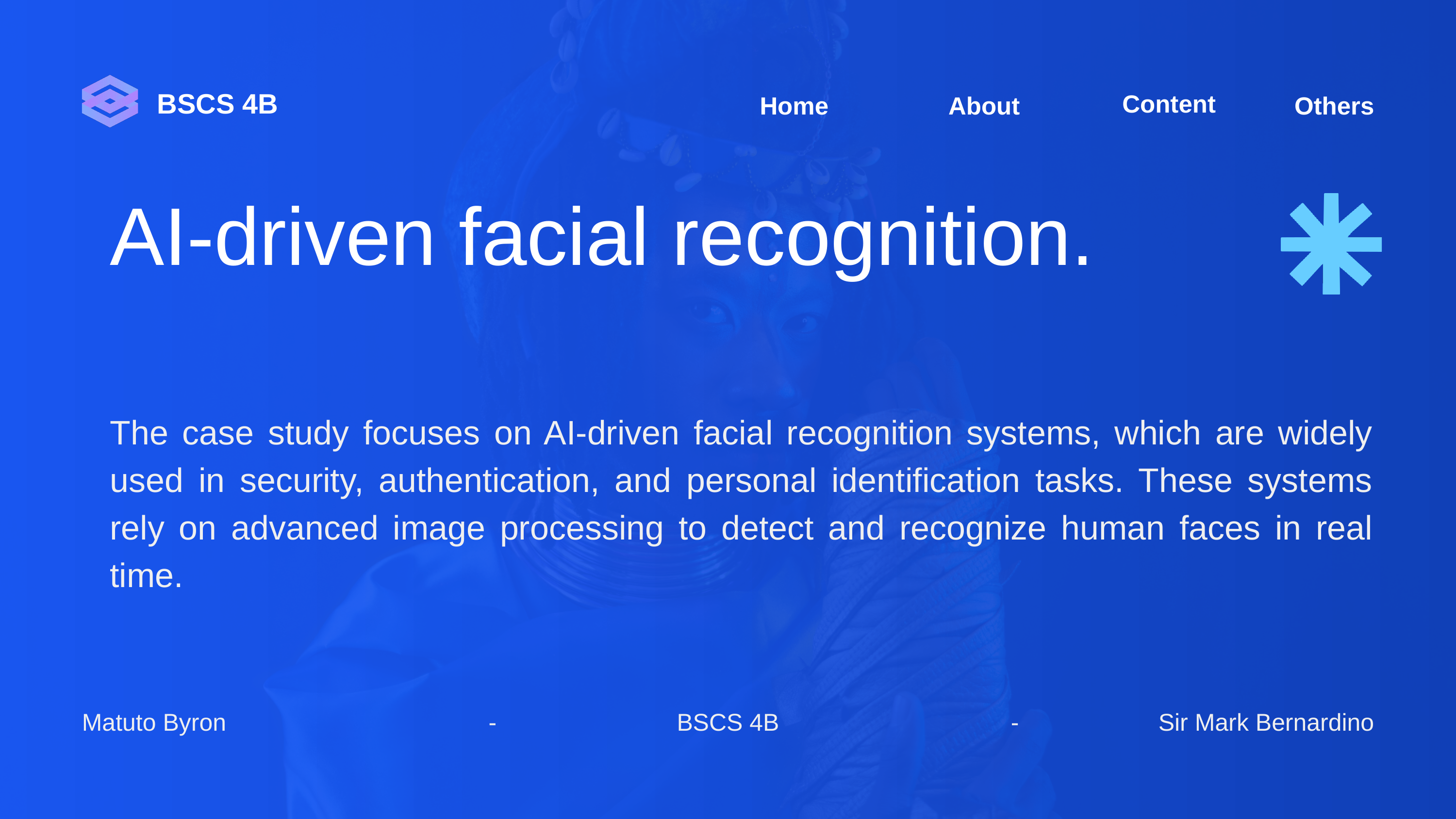

Content
Home
Others
About
BSCS 4B

AI-driven facial recognition.
The case study focuses on AI-driven facial recognition systems, which are widely used in security, authentication, and personal identification tasks. These systems rely on advanced image processing to detect and recognize human faces in real time.
Matuto Byron
-
BSCS 4B
-
Sir Mark Bernardino